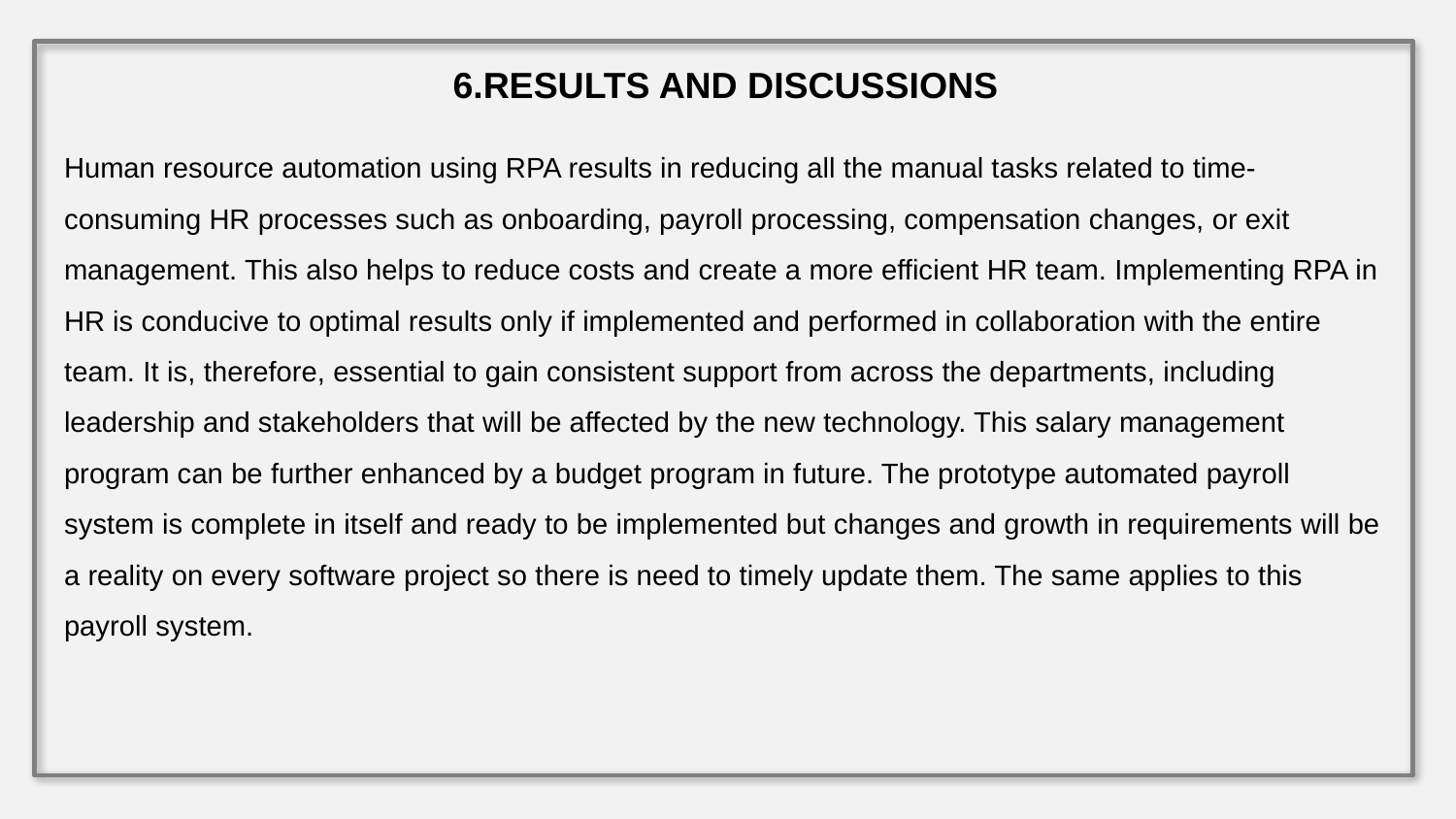

6.RESULTS AND DISCUSSIONS
Human resource automation using RPA results in reducing all the manual tasks related to time-consuming HR processes such as onboarding, payroll processing, compensation changes, or exit management. This also helps to reduce costs and create a more efficient HR team. Implementing RPA in HR is conducive to optimal results only if implemented and performed in collaboration with the entire team. It is, therefore, essential to gain consistent support from across the departments, including leadership and stakeholders that will be affected by the new technology. This salary management program can be further enhanced by a budget program in future. The prototype automated payroll
system is complete in itself and ready to be implemented but changes and growth in requirements will be a reality on every software project so there is need to timely update them. The same applies to this payroll system.